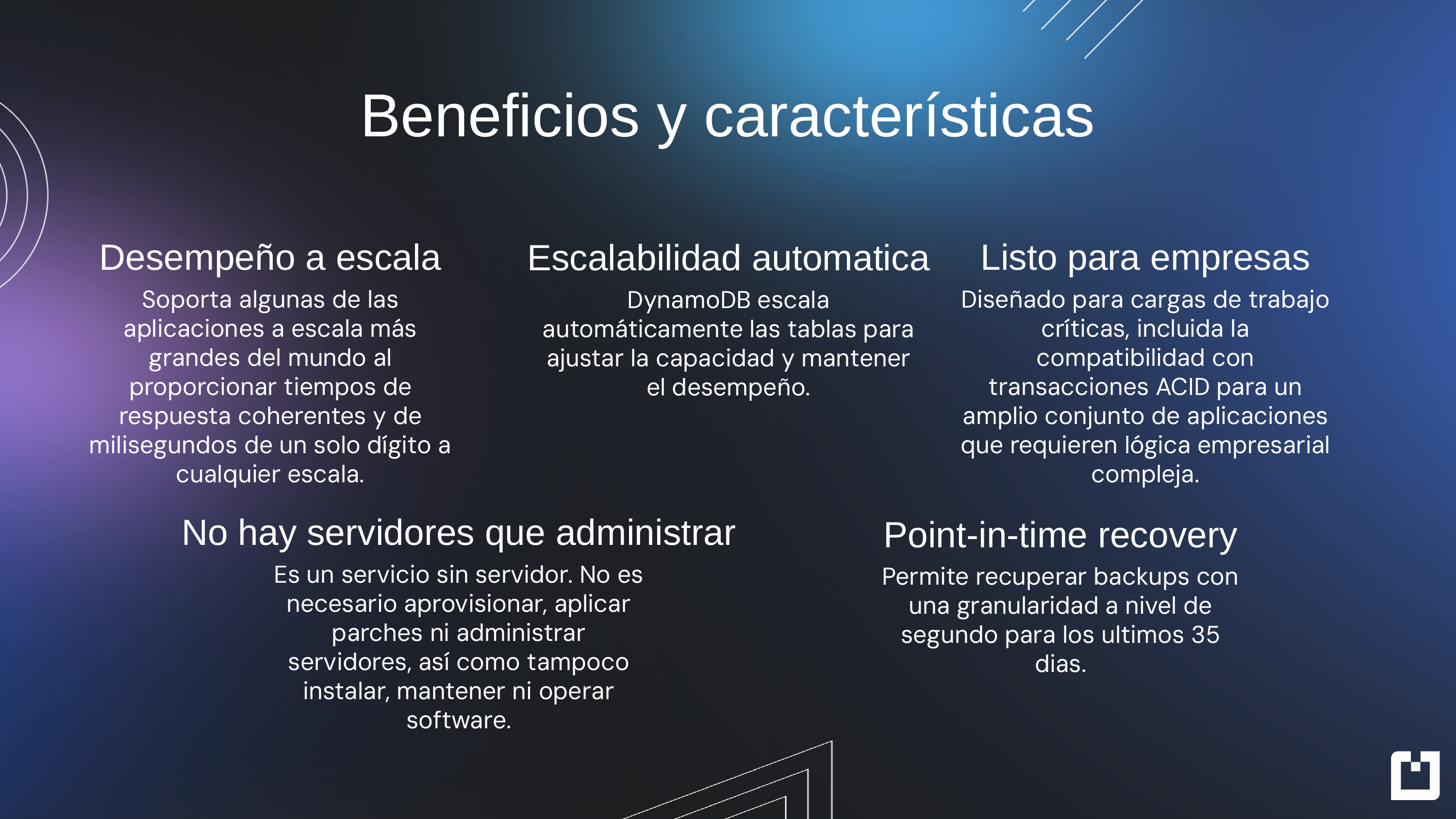

Beneficios y características
Desempeño a escala
Listo para empresas
Escalabilidad automatica
Soporta algunas de las aplicaciones a escala más grandes del mundo al proporcionar tiempos de respuesta coherentes y de milisegundos de un solo dígito a cualquier escala.
Diseñado para cargas de trabajo críticas, incluida la compatibilidad con transacciones ACID para un amplio conjunto de aplicaciones que requieren lógica empresarial compleja.
DynamoDB escala automáticamente las tablas para ajustar la capacidad y mantener el desempeño.
No hay servidores que administrar
Point-in-time recovery
Es un servicio sin servidor. No es necesario aprovisionar, aplicar parches ni administrar servidores, así como tampoco instalar, mantener ni operar software.
Permite recuperar backups con una granularidad a nivel de segundo para los ultimos 35 dias.